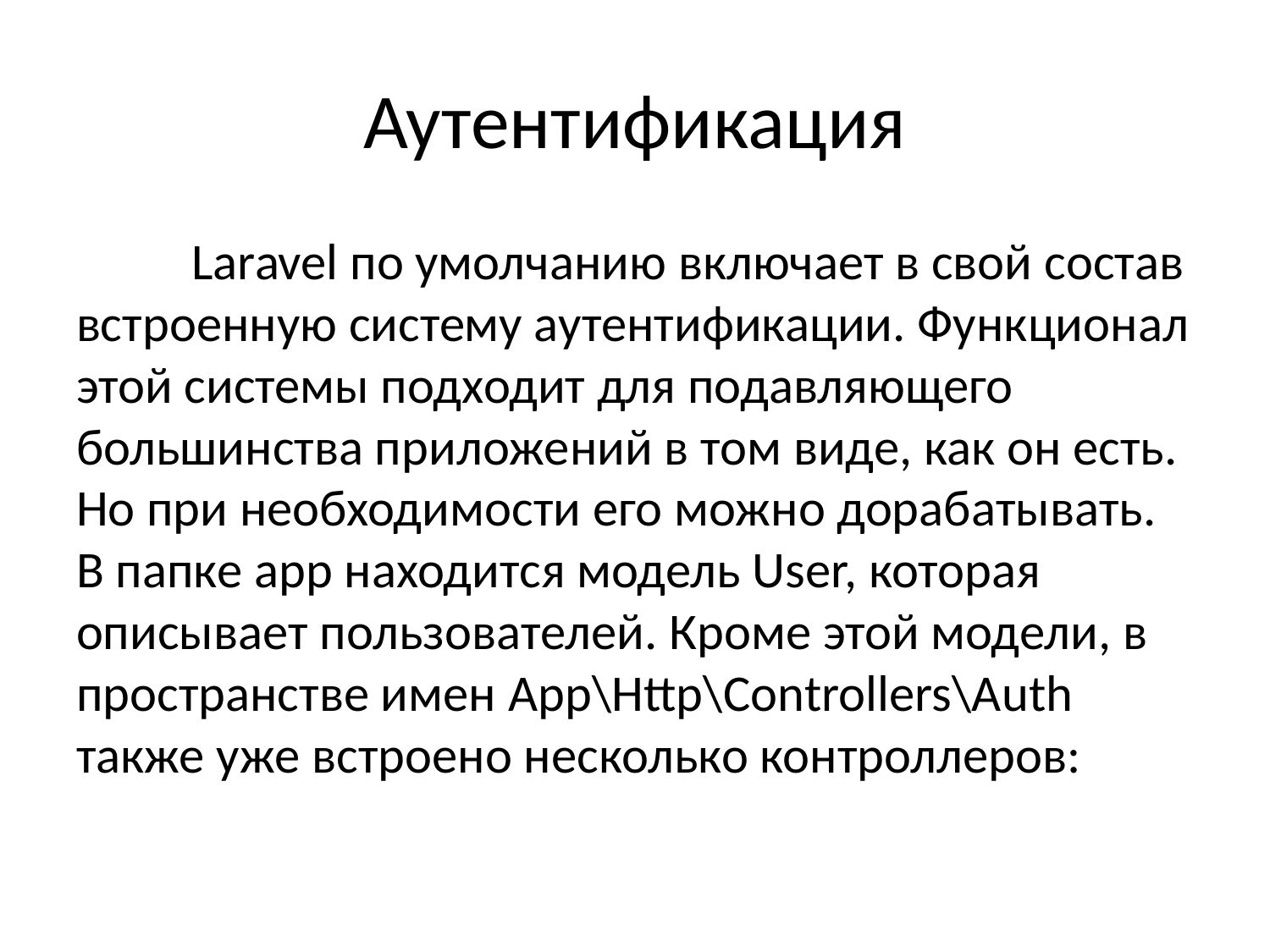

# Аутентификация
	Laravel по умолчанию включает в свой состав встроенную систему аутентификации. Функционал этой системы подходит для подавляющего большинства приложений в том виде, как он есть. Но при необходимости его можно дорабатывать. В папке app находится модель User, которая описывает пользователей. Кроме этой модели, в пространстве имен App\Http\Controllers\Auth также уже встроено несколько контроллеров: